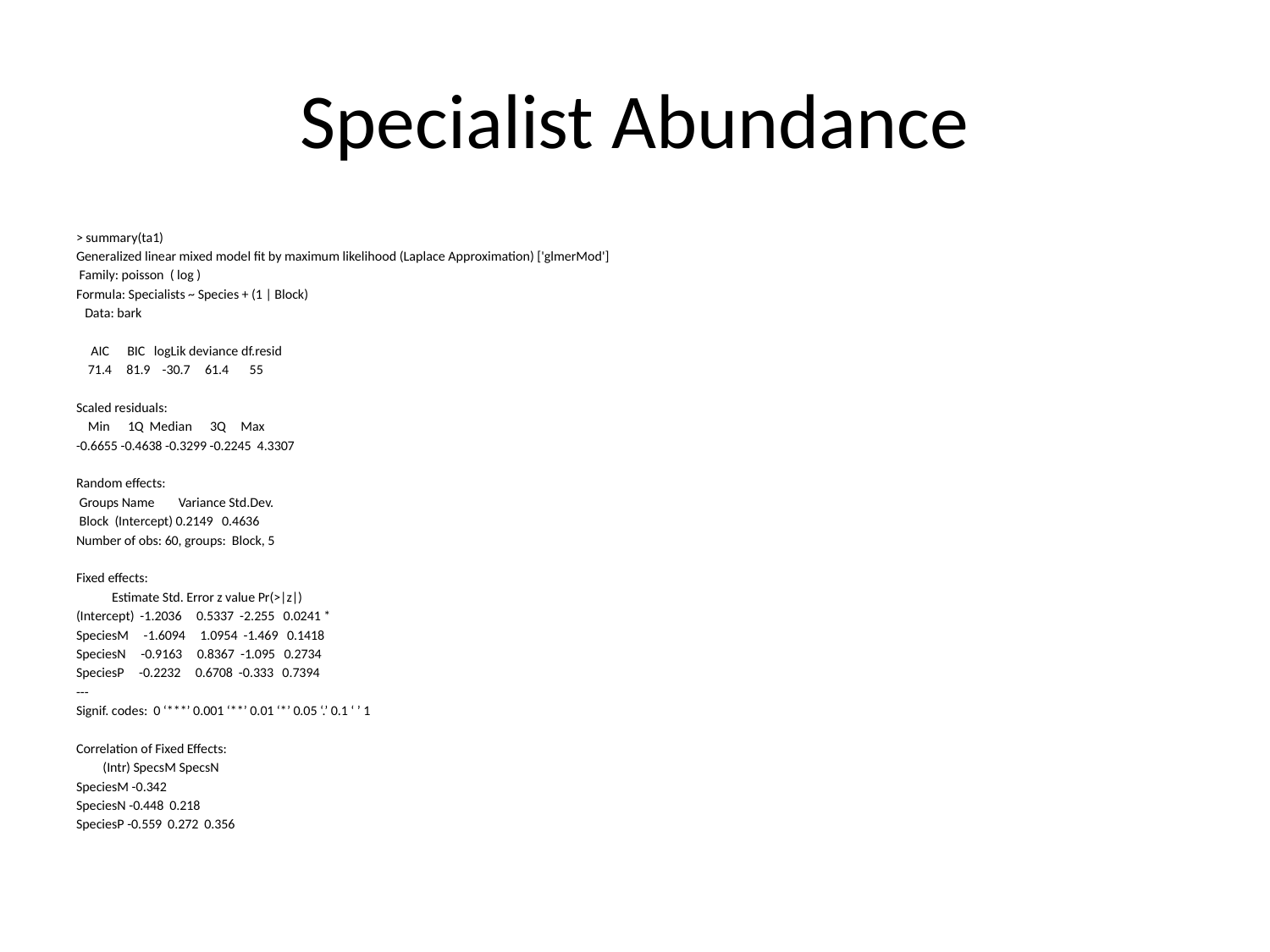

# Specialist Abundance
> summary(ta1)
Generalized linear mixed model fit by maximum likelihood (Laplace Approximation) ['glmerMod']
 Family: poisson  ( log )
Formula: Specialists ~ Species + (1 | Block)
   Data: bark

     AIC      BIC   logLik deviance df.resid
    71.4     81.9    -30.7     61.4       55

Scaled residuals:
    Min      1Q  Median      3Q     Max
-0.6655 -0.4638 -0.3299 -0.2245  4.3307

Random effects:
 Groups Name        Variance Std.Dev.
 Block  (Intercept) 0.2149   0.4636
Number of obs: 60, groups:  Block, 5

Fixed effects:
            Estimate Std. Error z value Pr(>|z|)
(Intercept)  -1.2036     0.5337  -2.255   0.0241 *
SpeciesM     -1.6094     1.0954  -1.469   0.1418
SpeciesN     -0.9163     0.8367  -1.095   0.2734
SpeciesP     -0.2232     0.6708  -0.333   0.7394
---
Signif. codes:  0 ‘***’ 0.001 ‘**’ 0.01 ‘*’ 0.05 ‘.’ 0.1 ‘ ’ 1

Correlation of Fixed Effects:
         (Intr) SpecsM SpecsN
SpeciesM -0.342
SpeciesN -0.448  0.218
SpeciesP -0.559  0.272  0.356